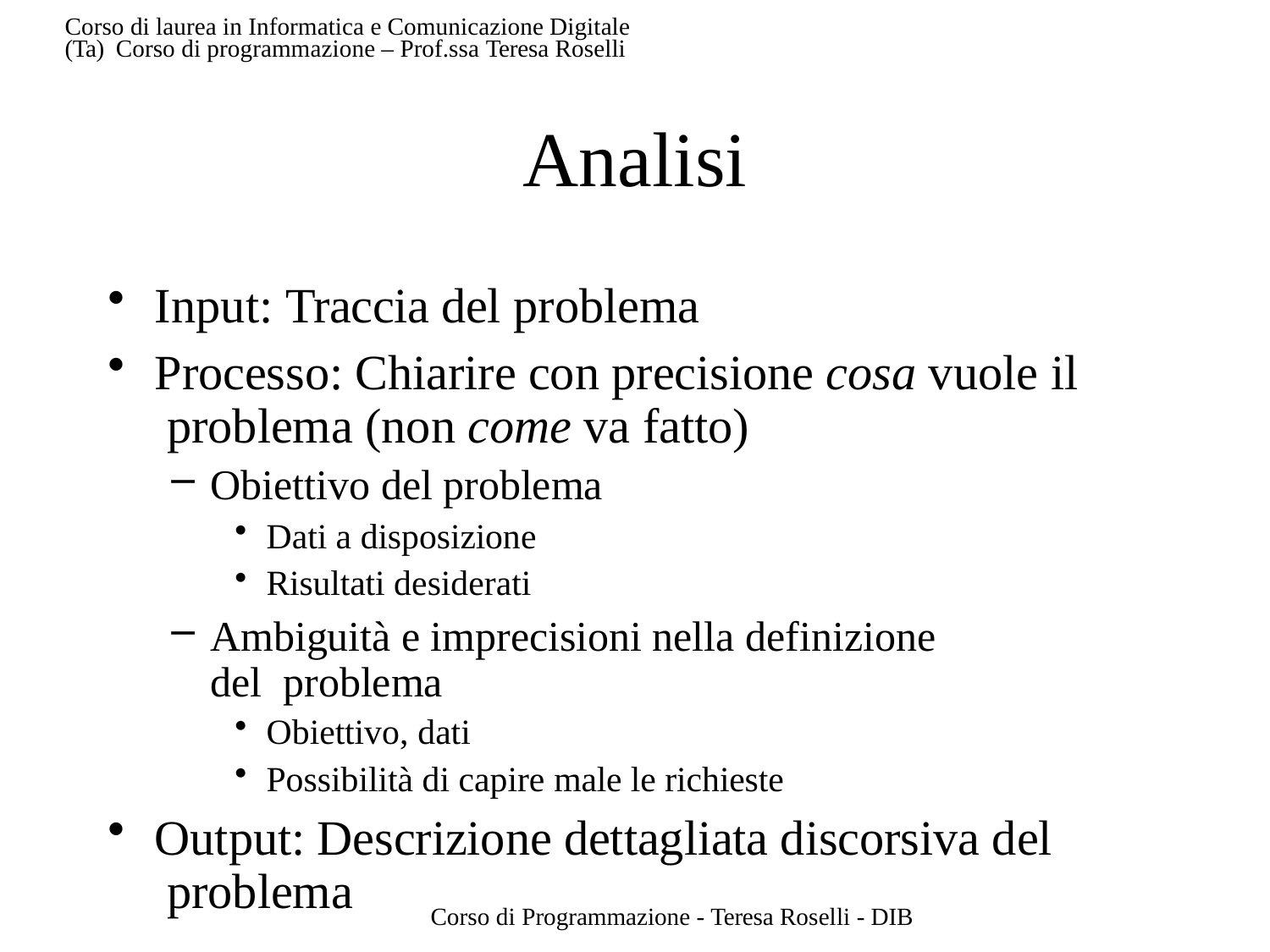

Corso di laurea in Informatica e Comunicazione Digitale (Ta)  Corso di programmazione – Prof.ssa Teresa Roselli
# Analisi
Input: Traccia del problema
Processo: Chiarire con precisione cosa vuole il  problema (non come va fatto)
Obiettivo del problema
Dati a disposizione
Risultati desiderati
Ambiguità e imprecisioni nella definizione del  problema
Obiettivo, dati
Possibilità di capire male le richieste
Output: Descrizione dettagliata discorsiva del  problema
Corso di Programmazione - Teresa Roselli - DIB